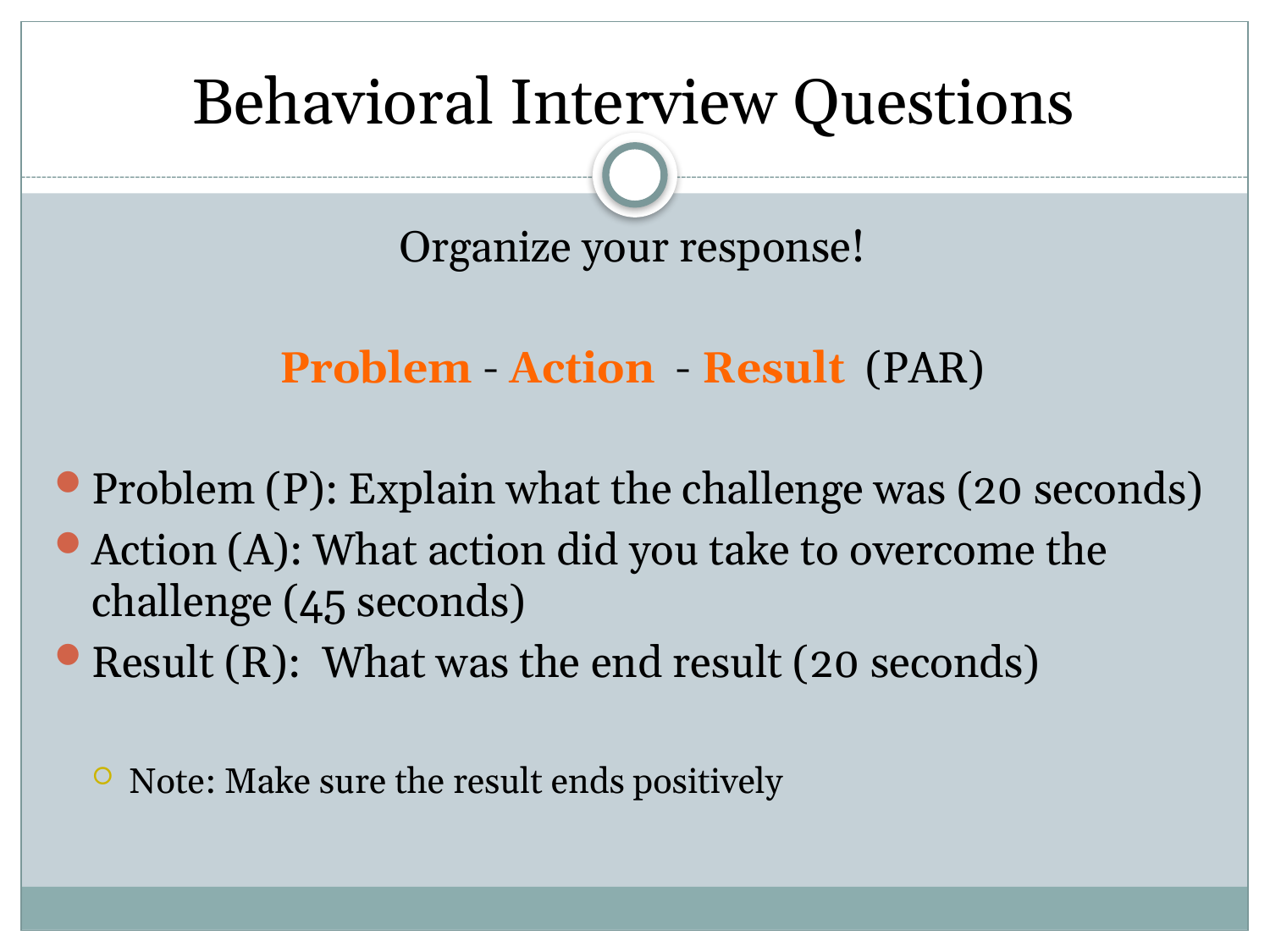

# Behavioral Interview Questions
Organize your response!

Problem - Action  - Result  (PAR)

Problem (P): Explain what the challenge was (20 seconds)
Action (A): What action did you take to overcome the challenge (45 seconds)
Result (R):  What was the end result (20 seconds)

Note: Make sure the result ends positively